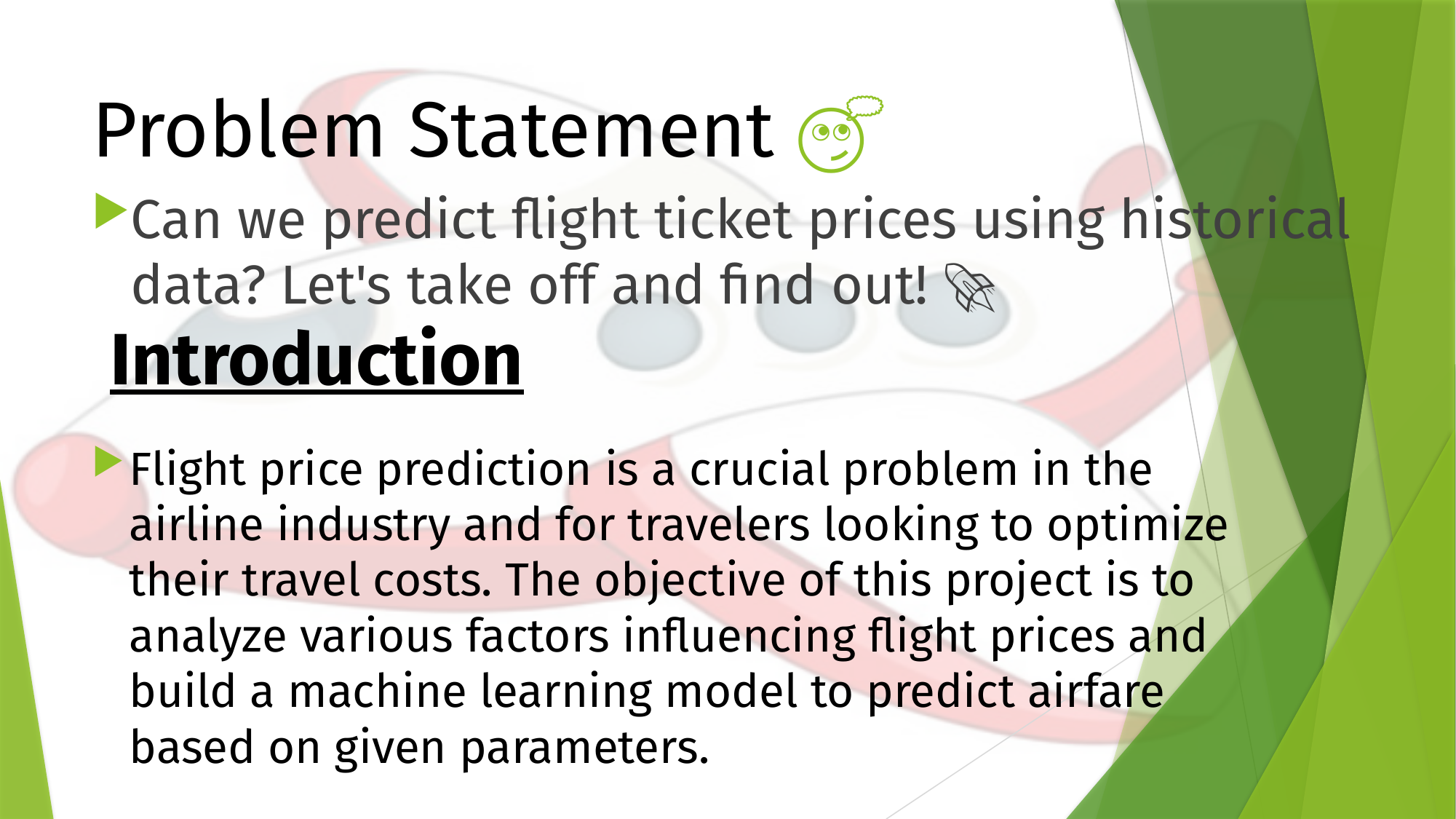

# Problem Statement 🤔
Can we predict flight ticket prices using historical data? Let's take off and find out! 🚀

Introduction
Flight price prediction is a crucial problem in the airline industry and for travelers looking to optimize their travel costs. The objective of this project is to analyze various factors influencing flight prices and build a machine learning model to predict airfare based on given parameters.